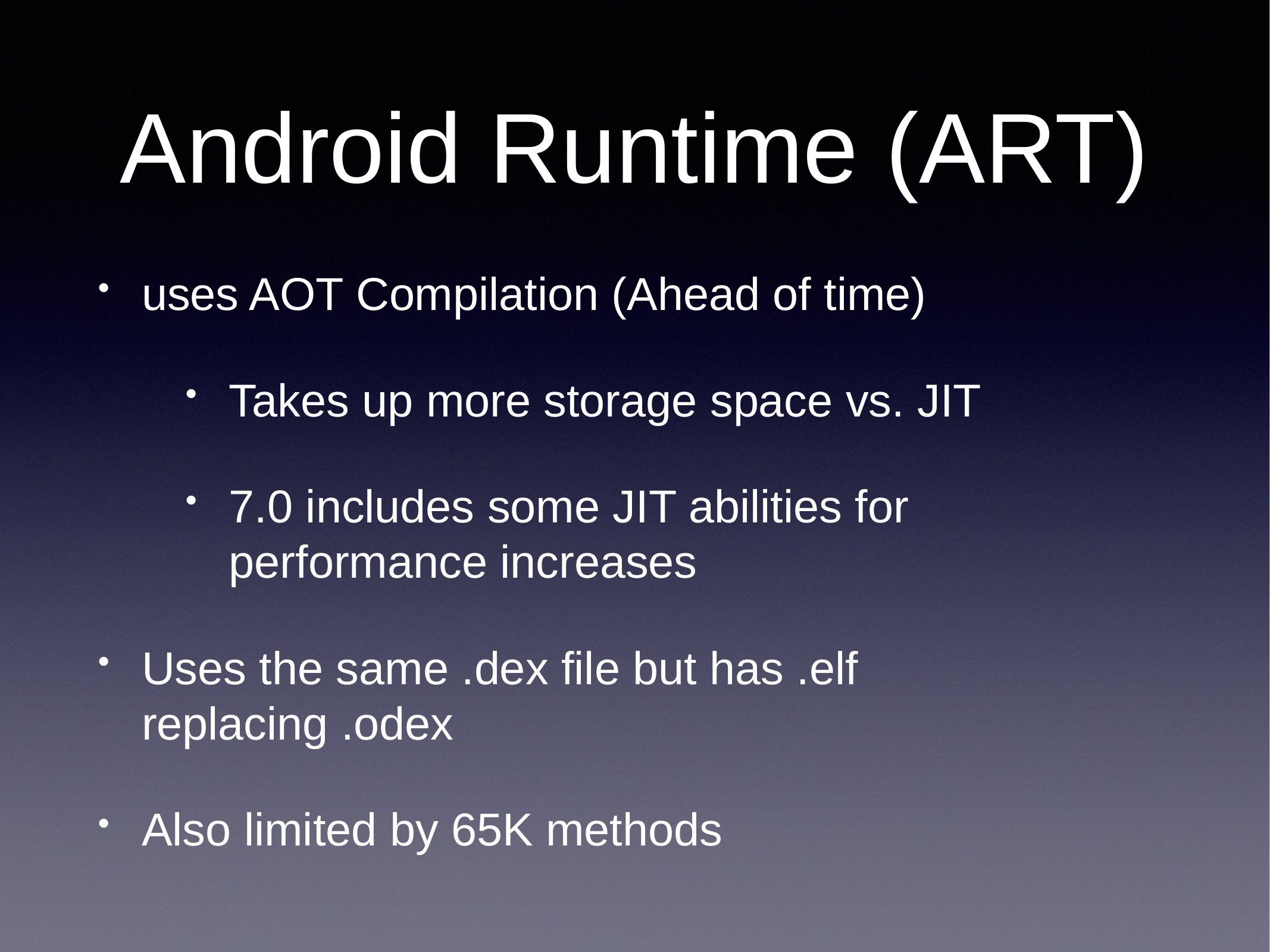

# Android Runtime (ART)
uses AOT Compilation (Ahead of time)
Takes up more storage space vs. JIT
7.0 includes some JIT abilities for performance increases
Uses the same .dex file but has .elf replacing .odex
Also limited by 65K methods